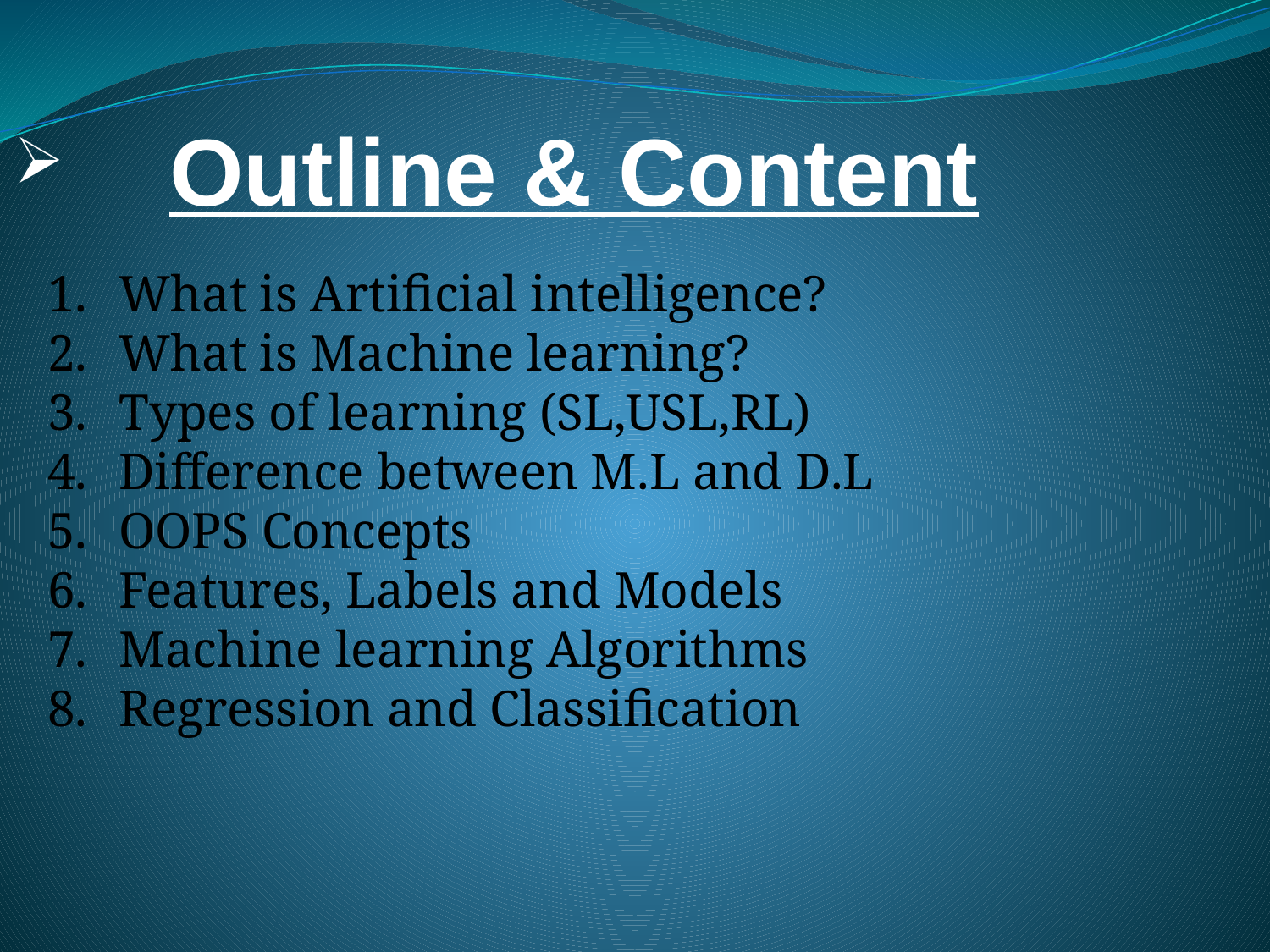

# Outline & Content
What is Artificial intelligence?
What is Machine learning?
Types of learning (SL,USL,RL)
Difference between M.L and D.L
OOPS Concepts
Features, Labels and Models
Machine learning Algorithms
Regression and Classification